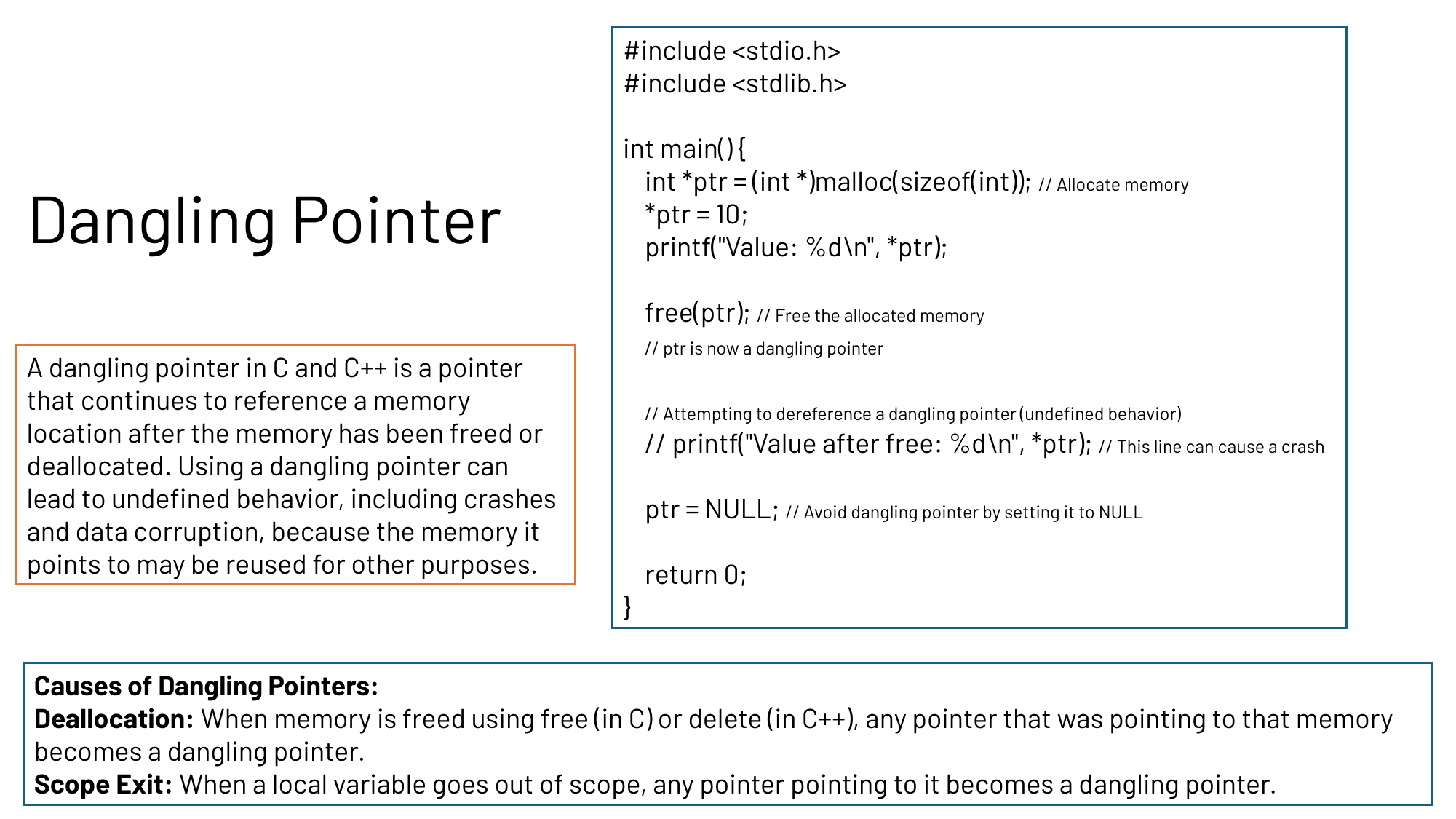

#include <stdio.h>
#include <stdlib.h>

int main() {
    int *ptr = (int *)malloc(sizeof(int)); // Allocate memory
    *ptr = 10;
    printf("Value: %d\n", *ptr);

    free(ptr); // Free the allocated memory
    // ptr is now a dangling pointer

    // Attempting to dereference a dangling pointer (undefined behavior)
    // printf("Value after free: %d\n", *ptr); // This line can cause a crash

    ptr = NULL; // Avoid dangling pointer by setting it to NULL

    return 0;
}
# Dangling Pointer
A dangling pointer in C and C++ is a pointer that continues to reference a memory location after the memory has been freed or deallocated. Using a dangling pointer can lead to undefined behavior, including crashes and data corruption, because the memory it points to may be reused for other purposes.
Causes of Dangling Pointers:
Deallocation: When memory is freed using free (in C) or delete (in C++), any pointer that was pointing to that memory becomes a dangling pointer.
Scope Exit: When a local variable goes out of scope, any pointer pointing to it becomes a dangling pointer.